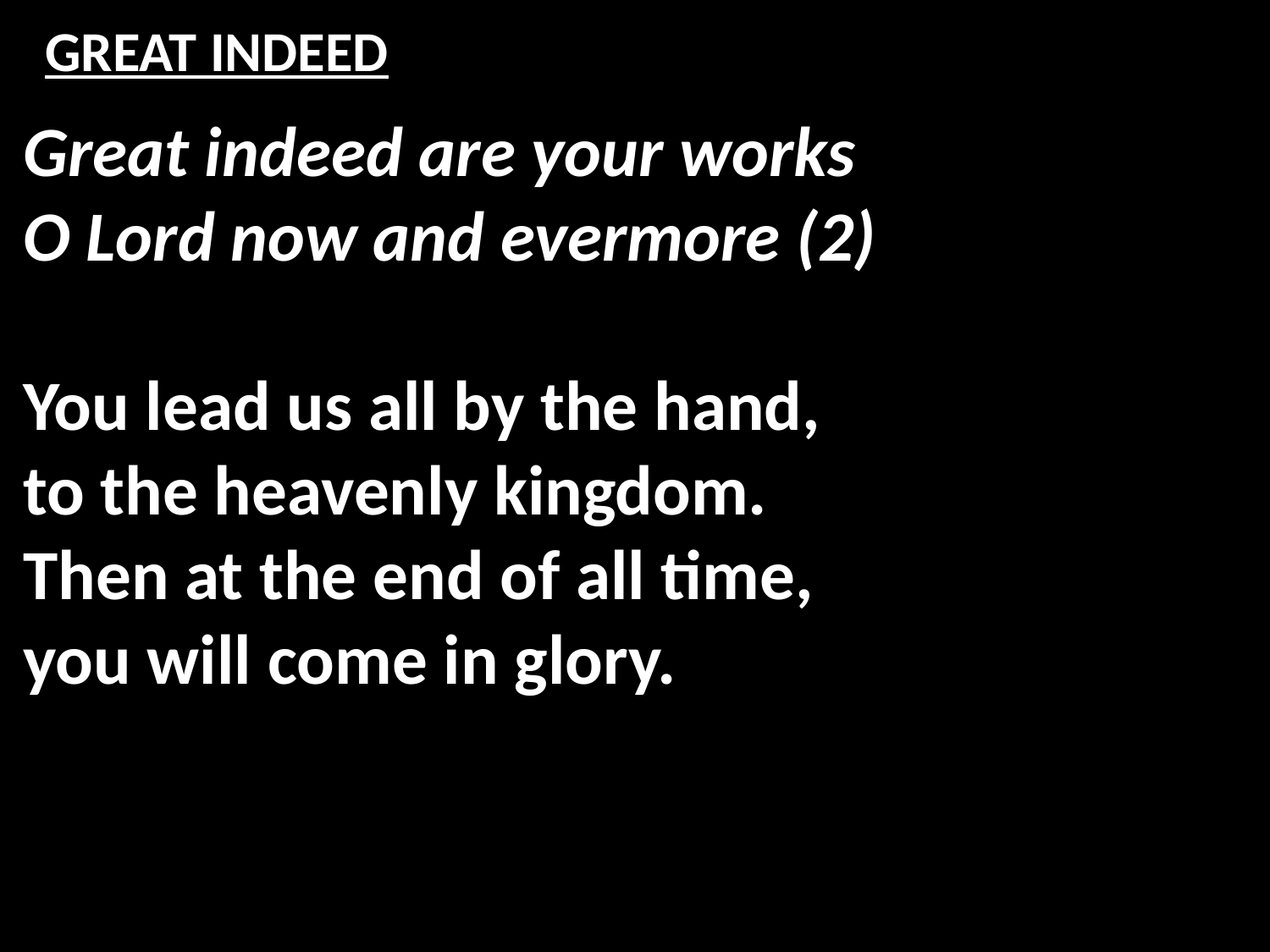

# GREAT INDEED
Great indeed are your works
O Lord now and evermore (2)

You lead us all by the hand,
to the heavenly kingdom.
Then at the end of all time,
you will come in glory.